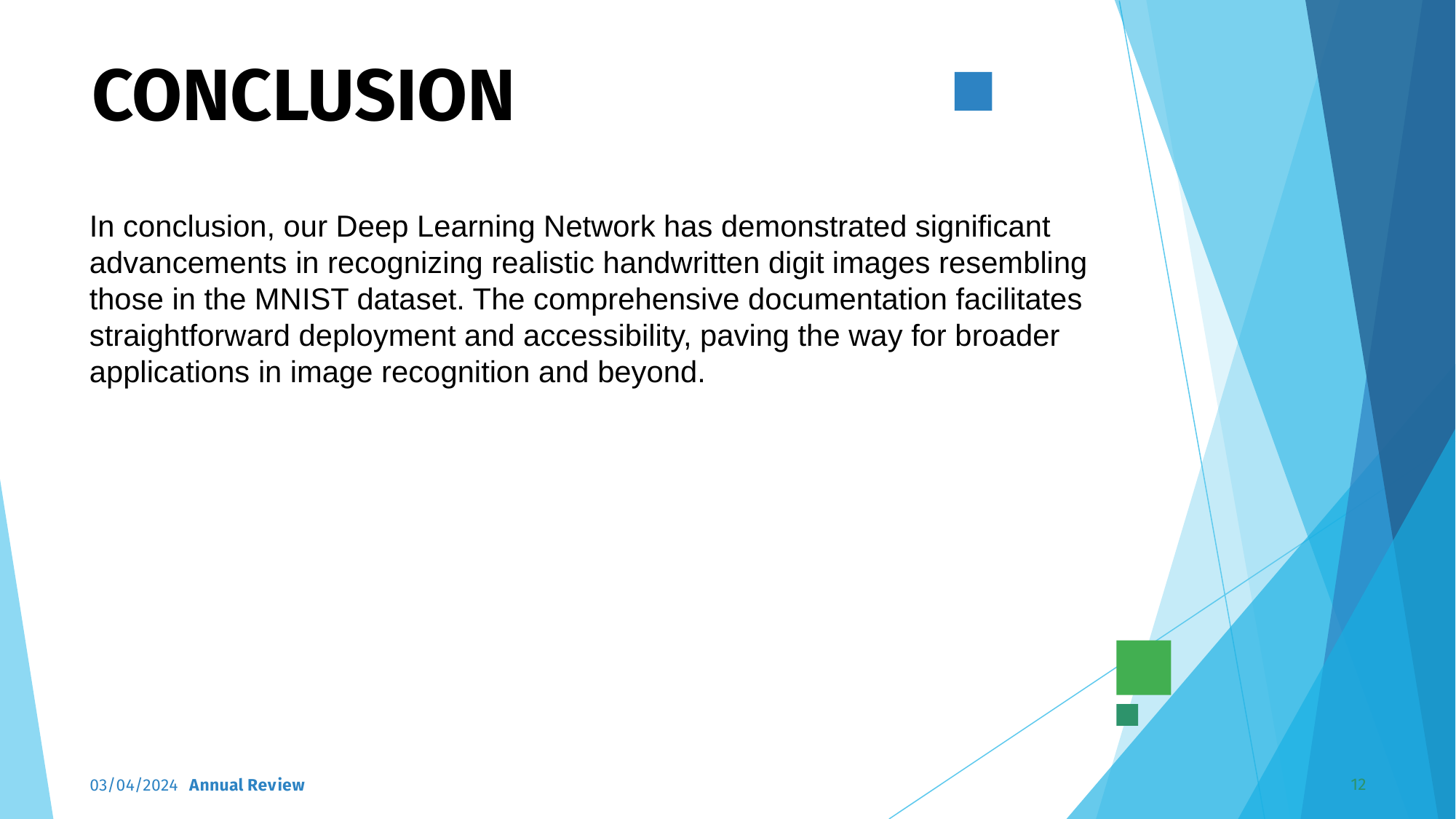

# CONCLUSION

In conclusion, our Deep Learning Network has demonstrated significant advancements in recognizing realistic handwritten digit images resembling those in the MNIST dataset. The comprehensive documentation facilitates straightforward deployment and accessibility, paving the way for broader applications in image recognition and beyond.

12
03/04/2024  Annual Review